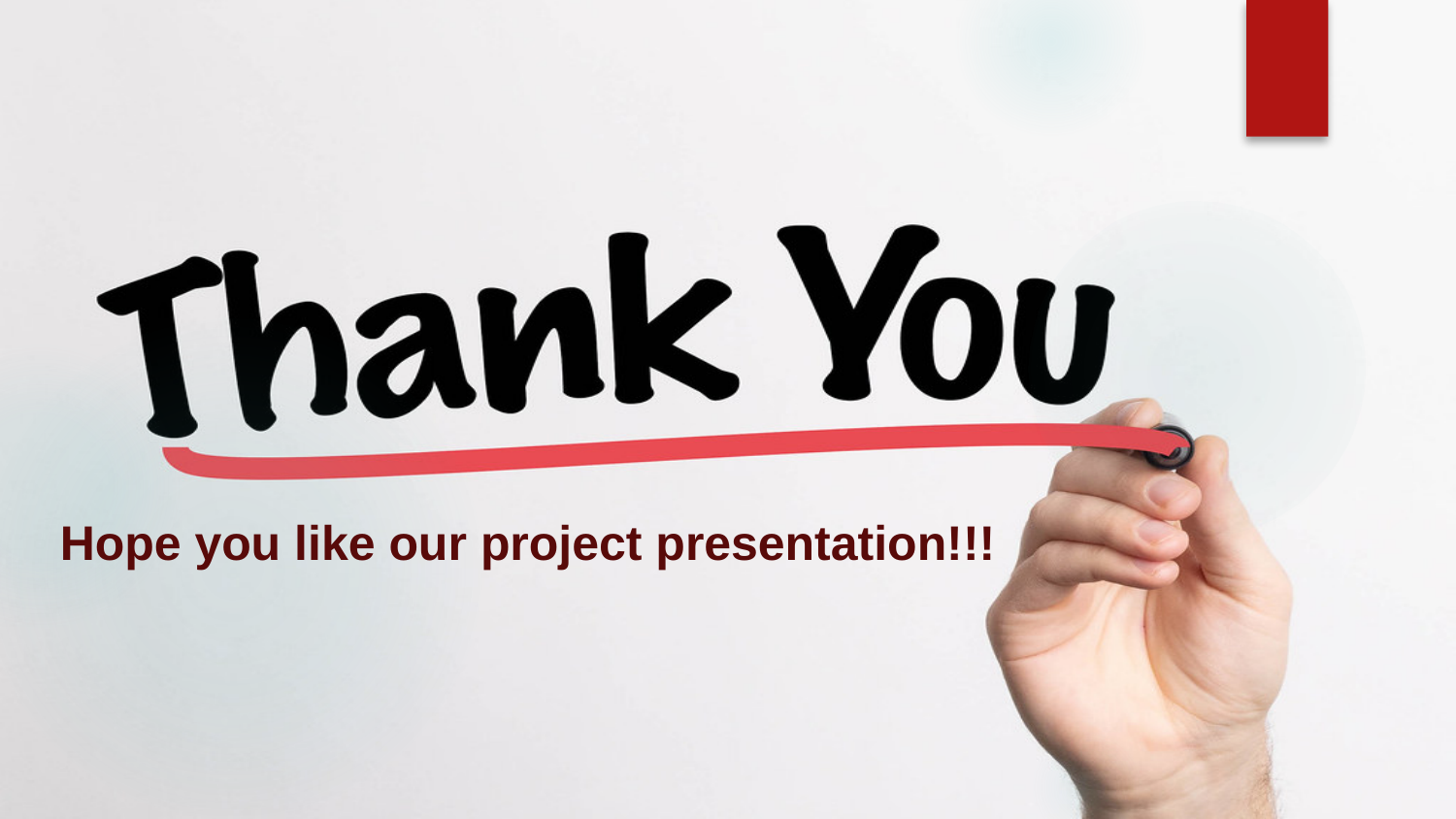

#
Hope you like our project presentation!!!